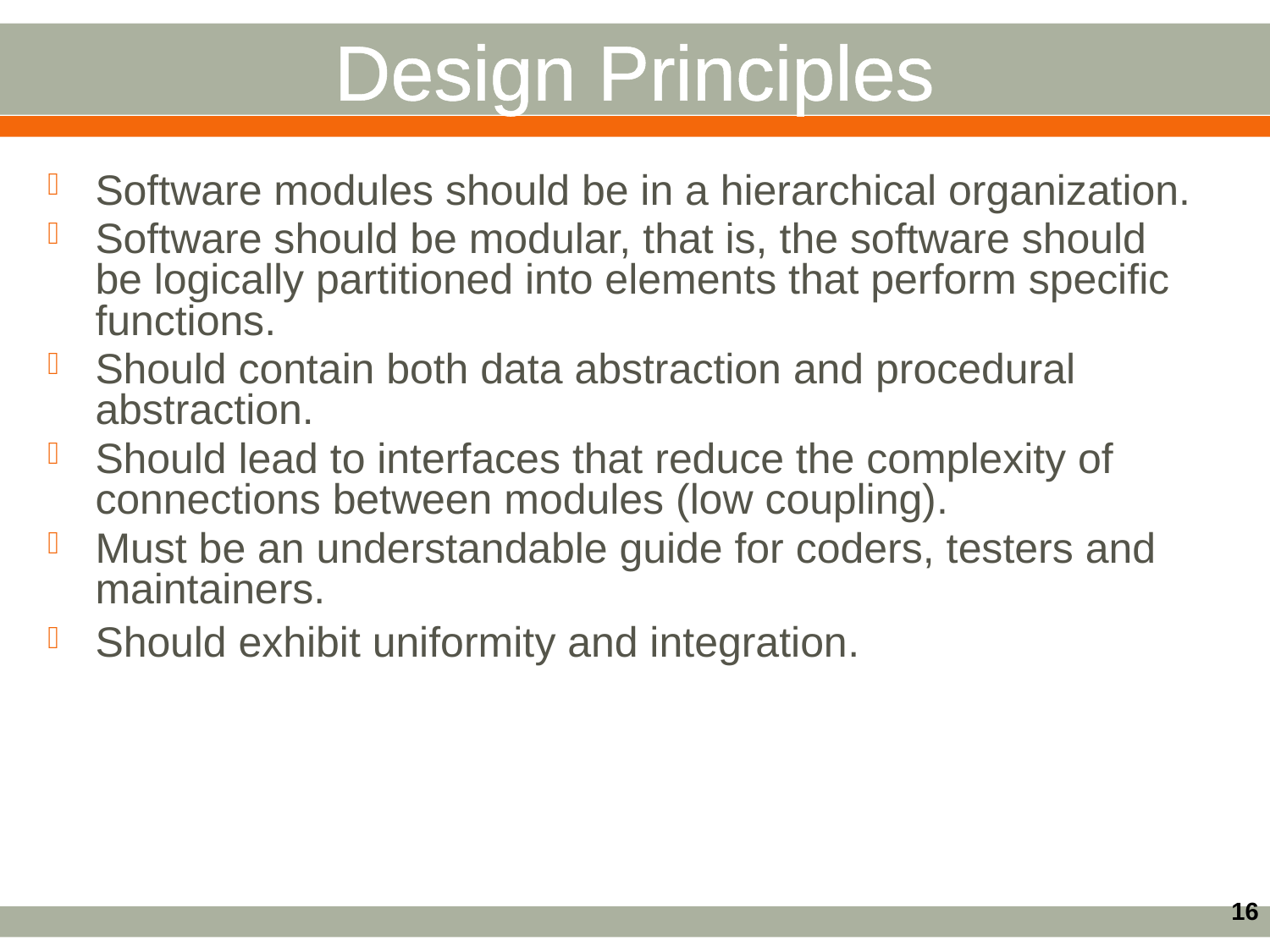

Design Principles
Software modules should be in a hierarchical organization.
Software should be modular, that is, the software should be logically partitioned into elements that perform specific functions.
Should contain both data abstraction and procedural abstraction.
Should lead to interfaces that reduce the complexity of connections between modules (low coupling).
Must be an understandable guide for coders, testers and maintainers.
Should exhibit uniformity and integration.
16